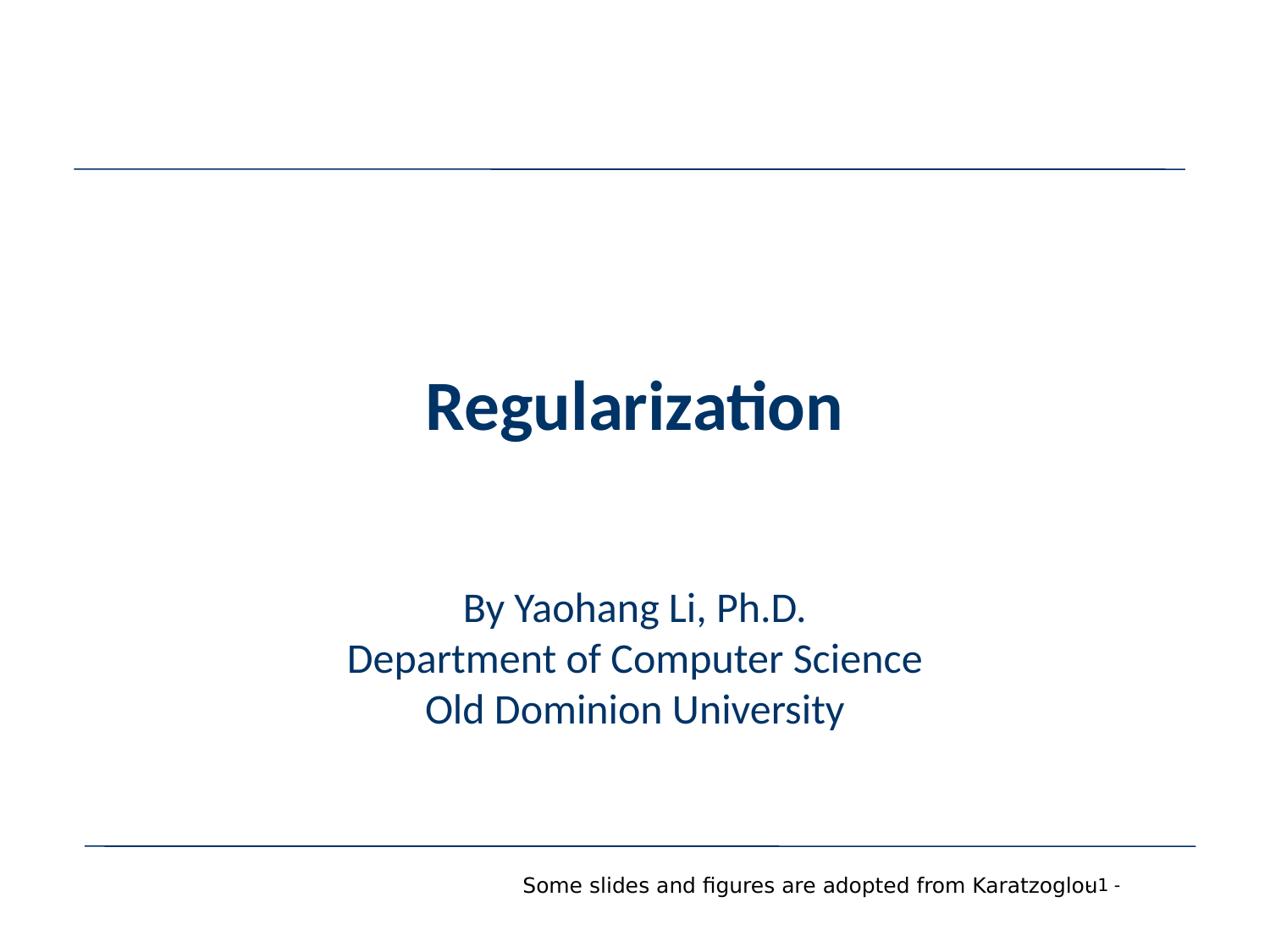

# Regularization By Yaohang Li, Ph.D. Department of Computer Science Old Dominion University
Some slides and figures are adopted from Karatzoglou